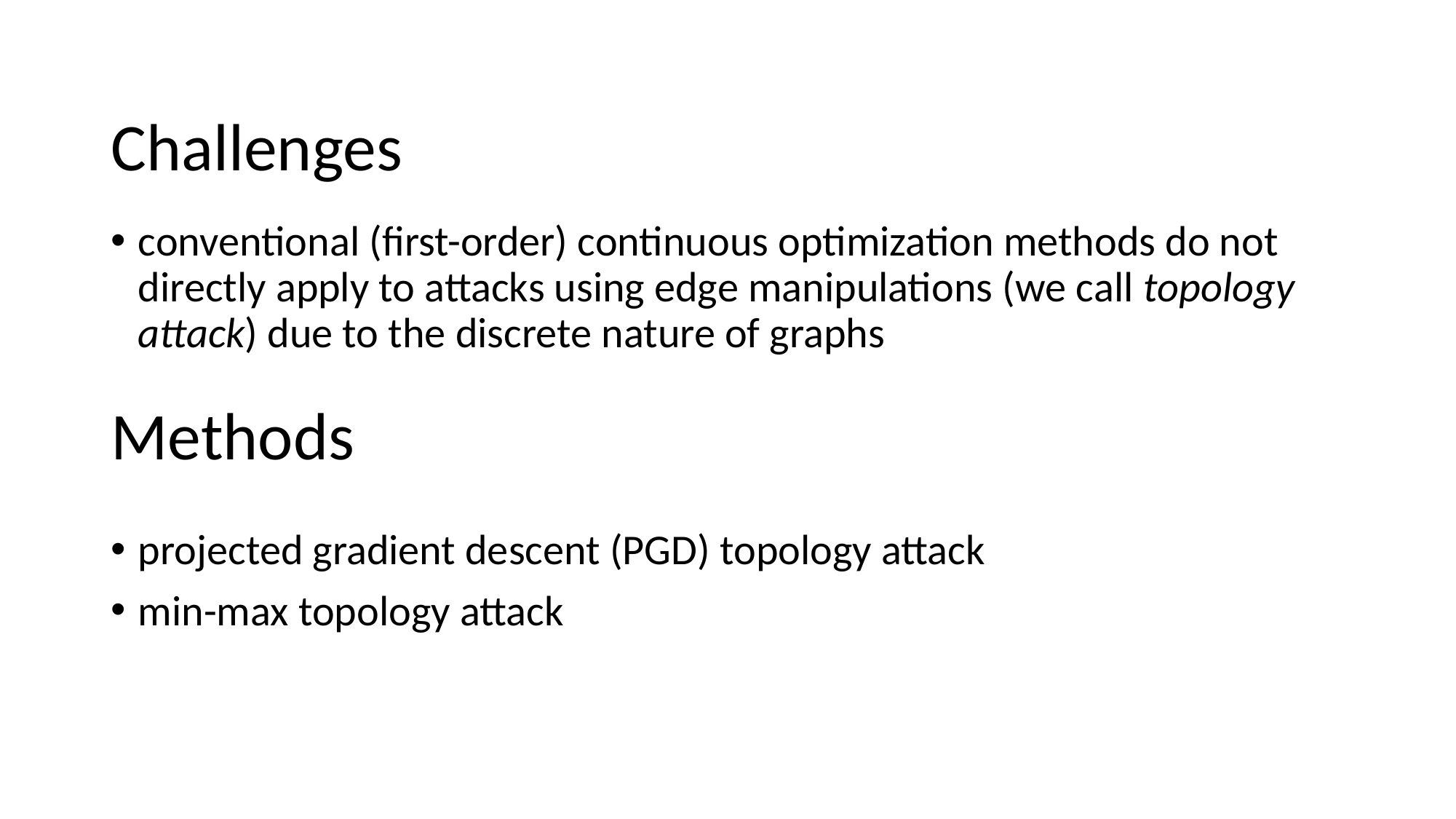

# Challenges
conventional (first-order) continuous optimization methods do not directly apply to attacks using edge manipulations (we call topology attack) due to the discrete nature of graphs
Methods
projected gradient descent (PGD) topology attack
min-max topology attack